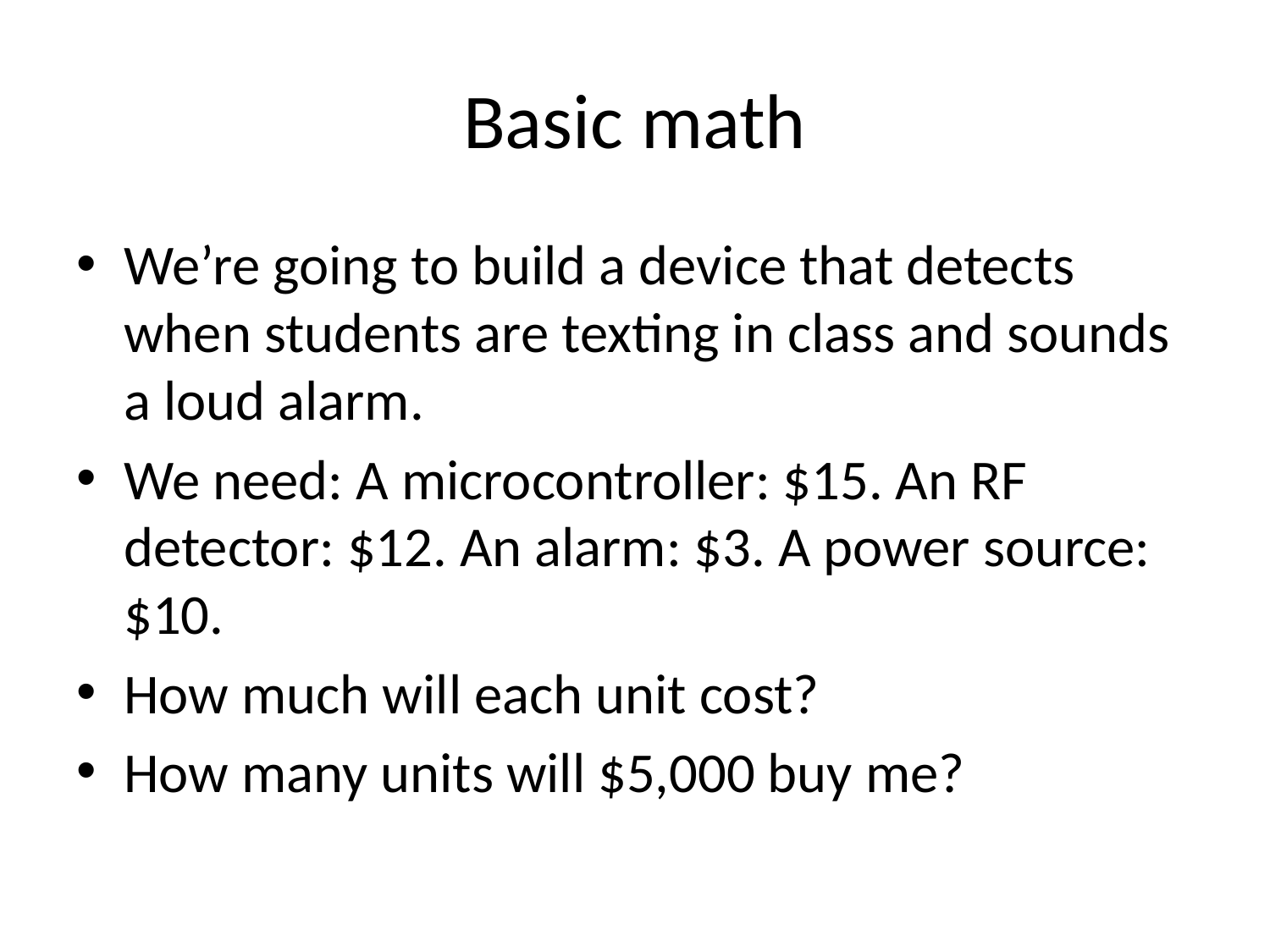

# Basic math
We’re going to build a device that detects when students are texting in class and sounds a loud alarm.
We need: A microcontroller: $15. An RF detector: $12. An alarm: $3. A power source: $10.
How much will each unit cost?
How many units will $5,000 buy me?